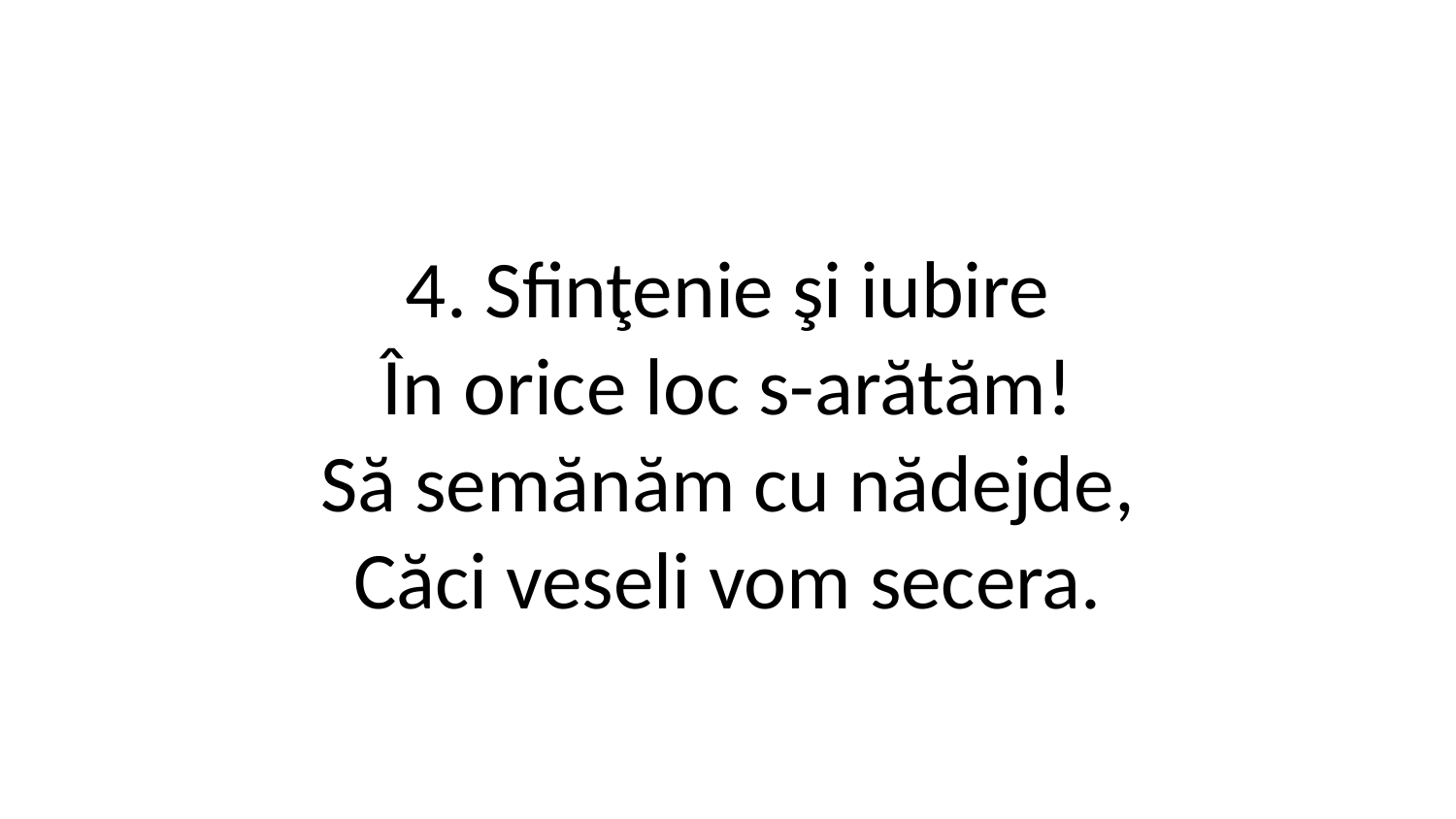

4. Sfinţenie şi iubire
În orice loc s-arătăm!
Să semănăm cu nădejde,
Căci veseli vom secera.